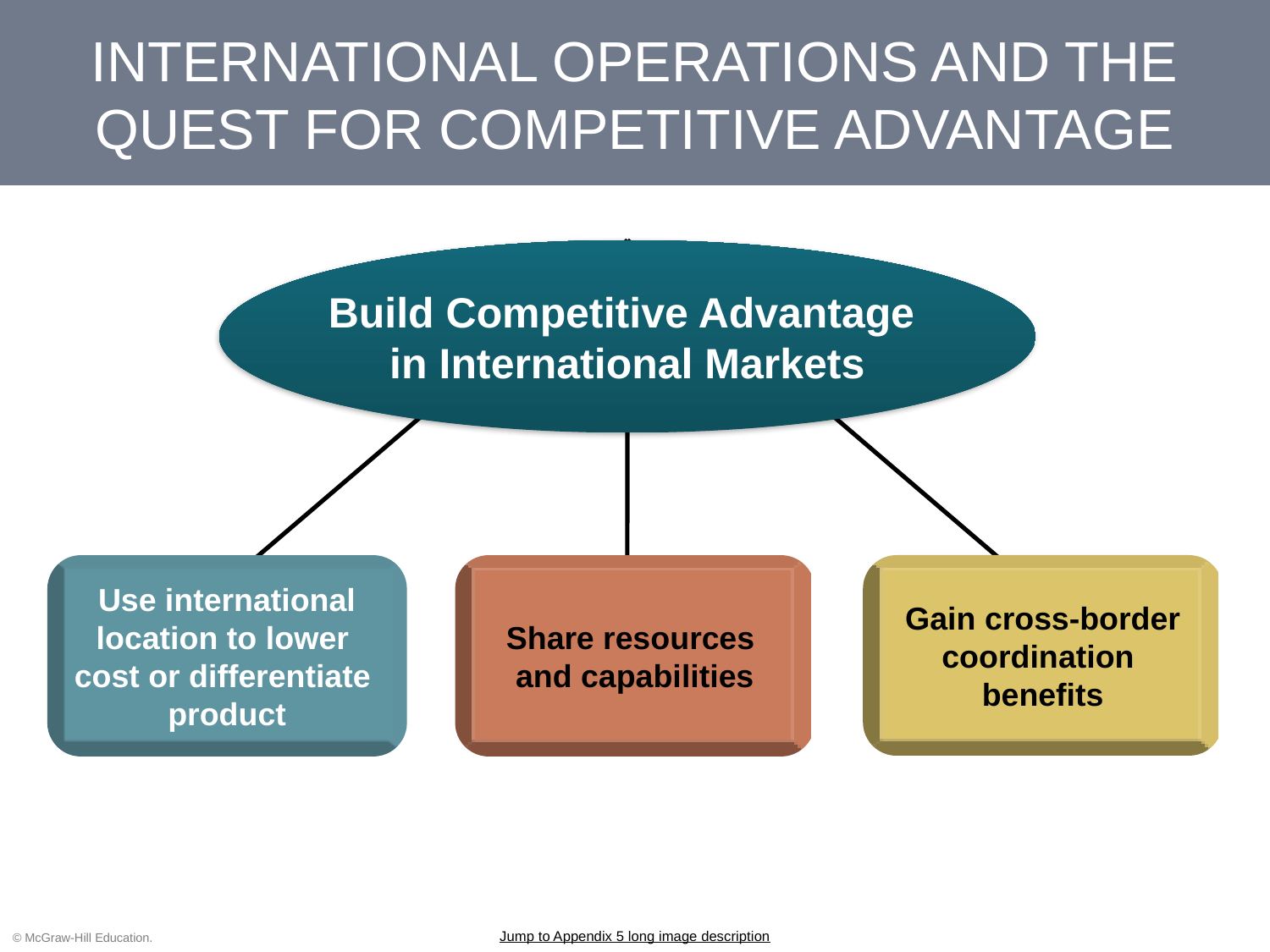

# INTERNATIONAL OPERATIONS AND THE QUEST FOR COMPETITIVE ADVANTAGE
Build Competitive Advantage
in International Markets
Use international location to lower
cost or differentiate
product
Share resources
and capabilities
Gain cross-border coordination
benefits
Jump to Appendix 5 long image description